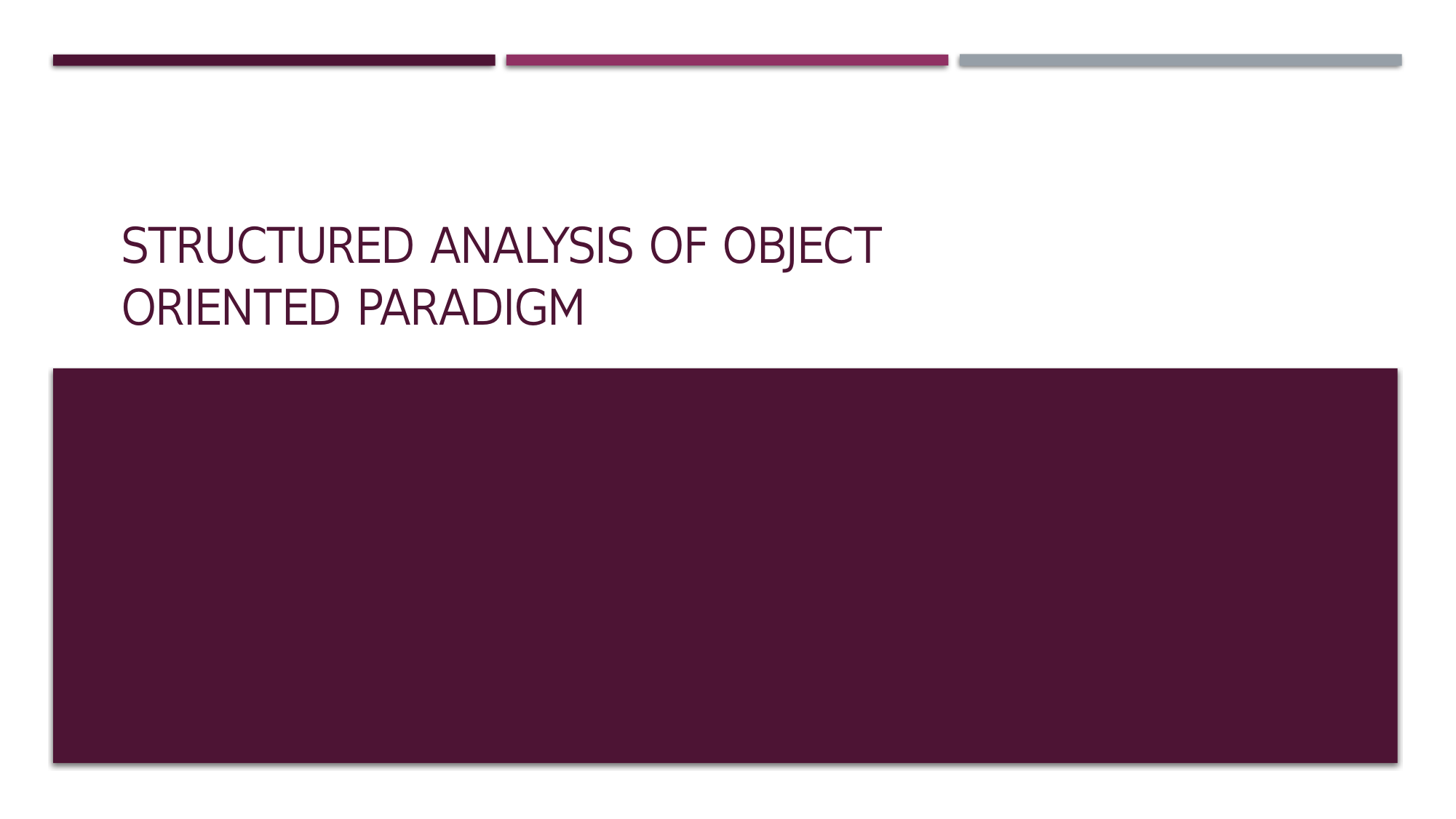

# Structured Analysis of Object oriented Paradigm